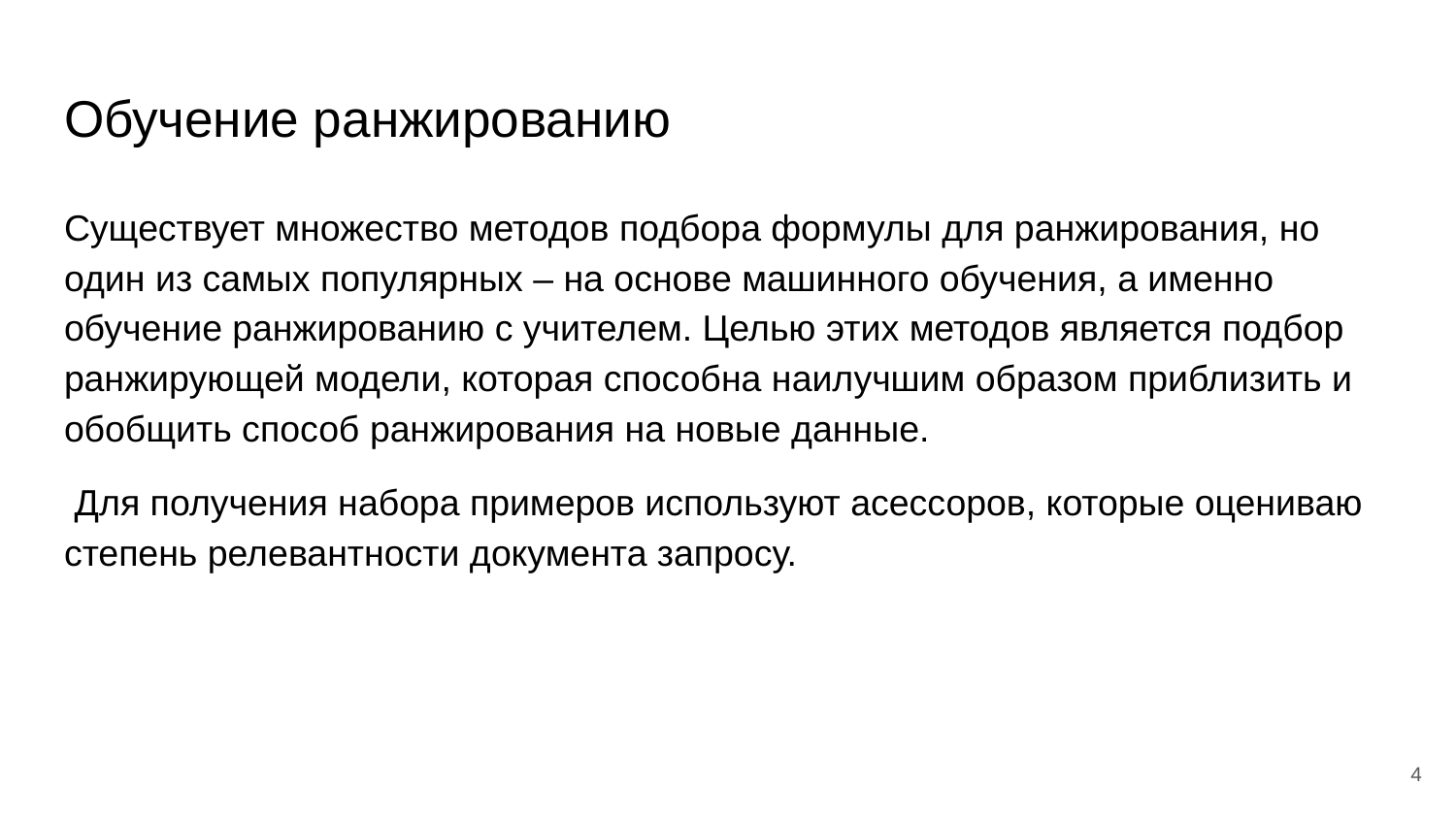

# Обучение ранжированию
Существует множество методов подбора формулы для ранжирования, но один из самых популярных – на основе машинного обучения, а именно обучение ранжированию с учителем. Целью этих методов является подбор ранжирующей модели, которая способна наилучшим образом приблизить и обобщить способ ранжирования на новые данные.
 Для получения набора примеров используют асессоров, которые оцениваю степень релевантности документа запросу.
4